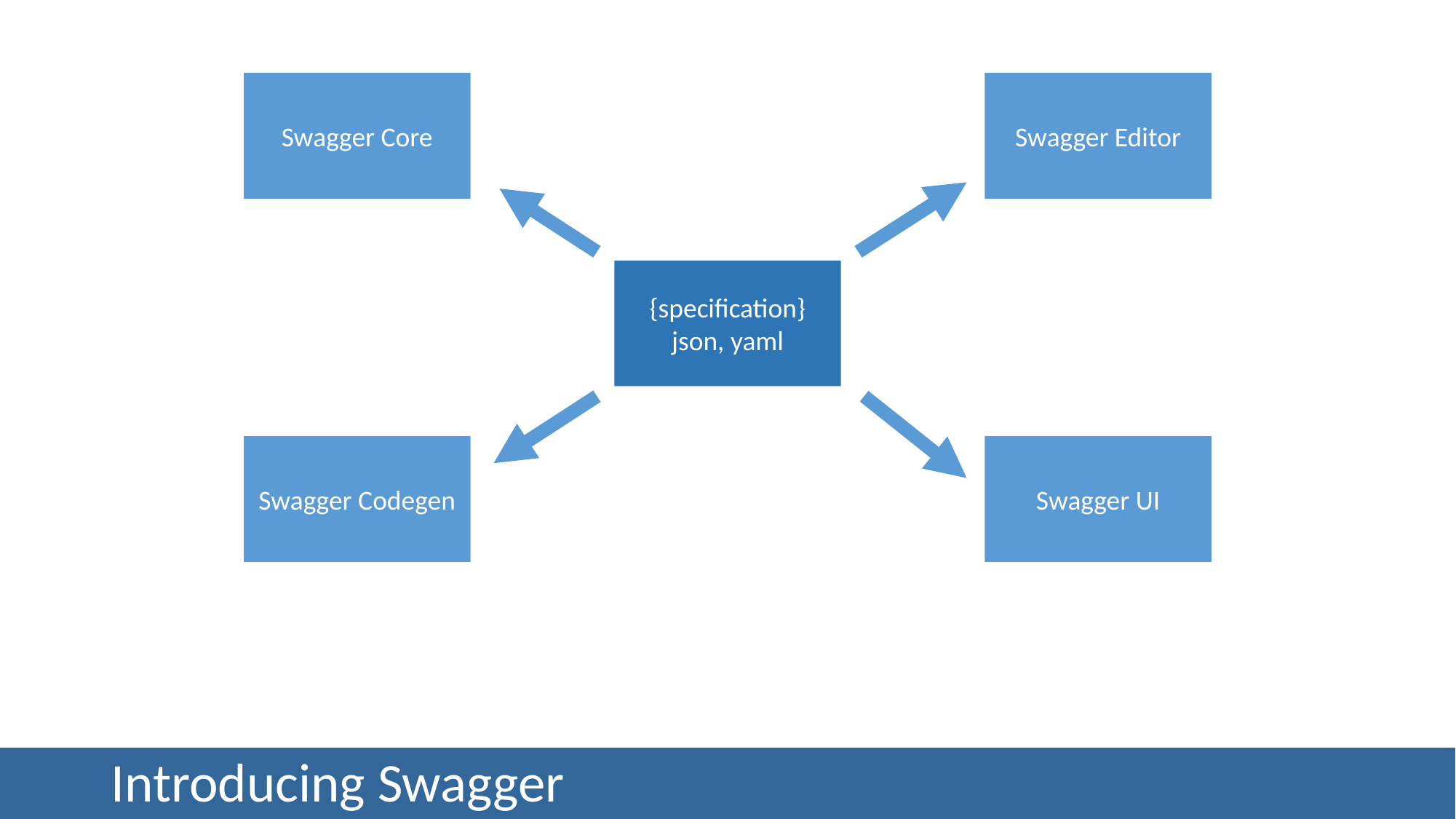

Swagger Core
Swagger Editor

{specification}
json, yaml
Swagger Codegen
Swagger UI
# Introducing Swagger